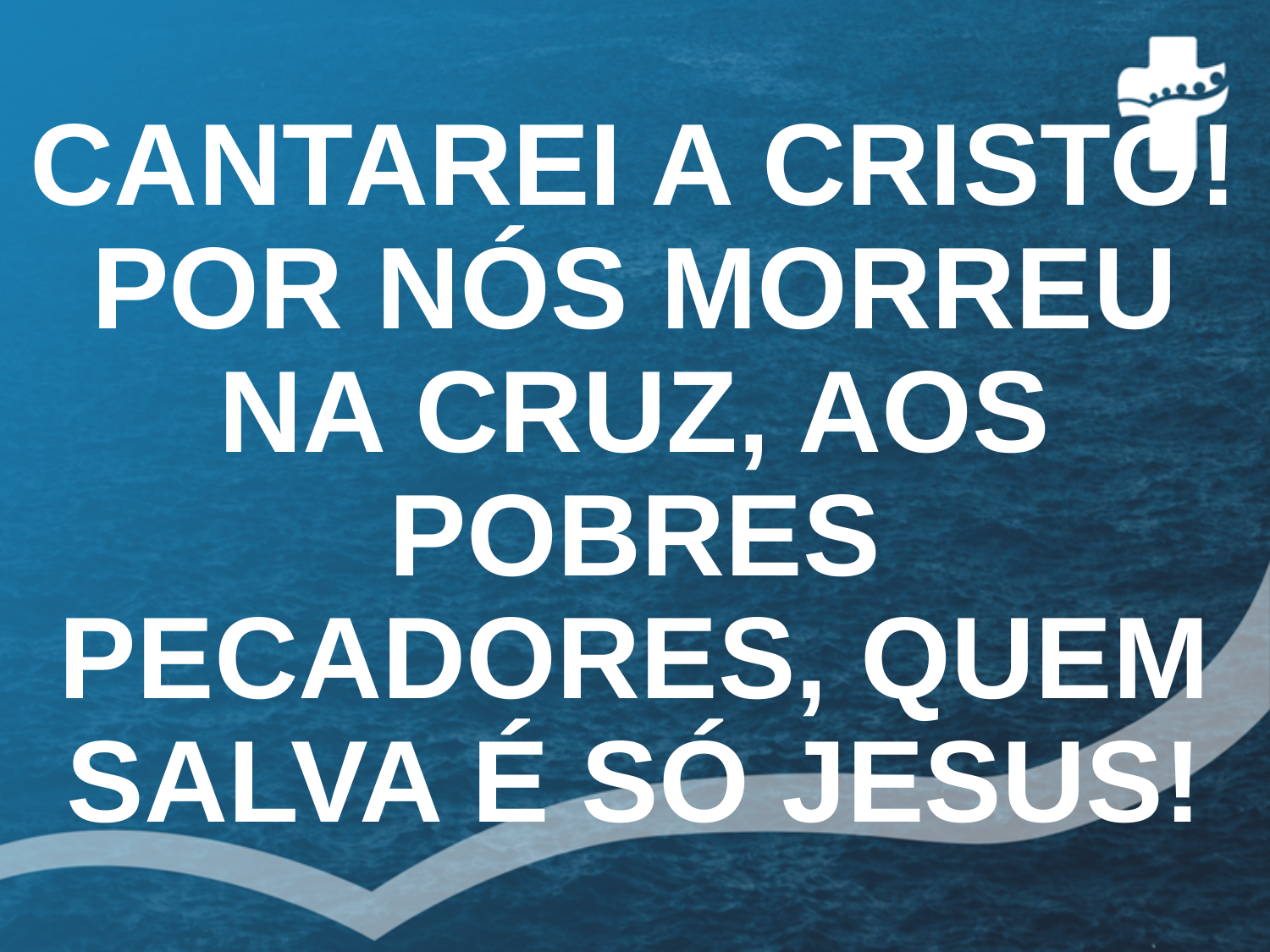

# CANTAREI A CRISTO! POR NÓS MORREU NA CRUZ, AOS POBRES PECADORES, QUEM SALVA É SÓ JESUS!